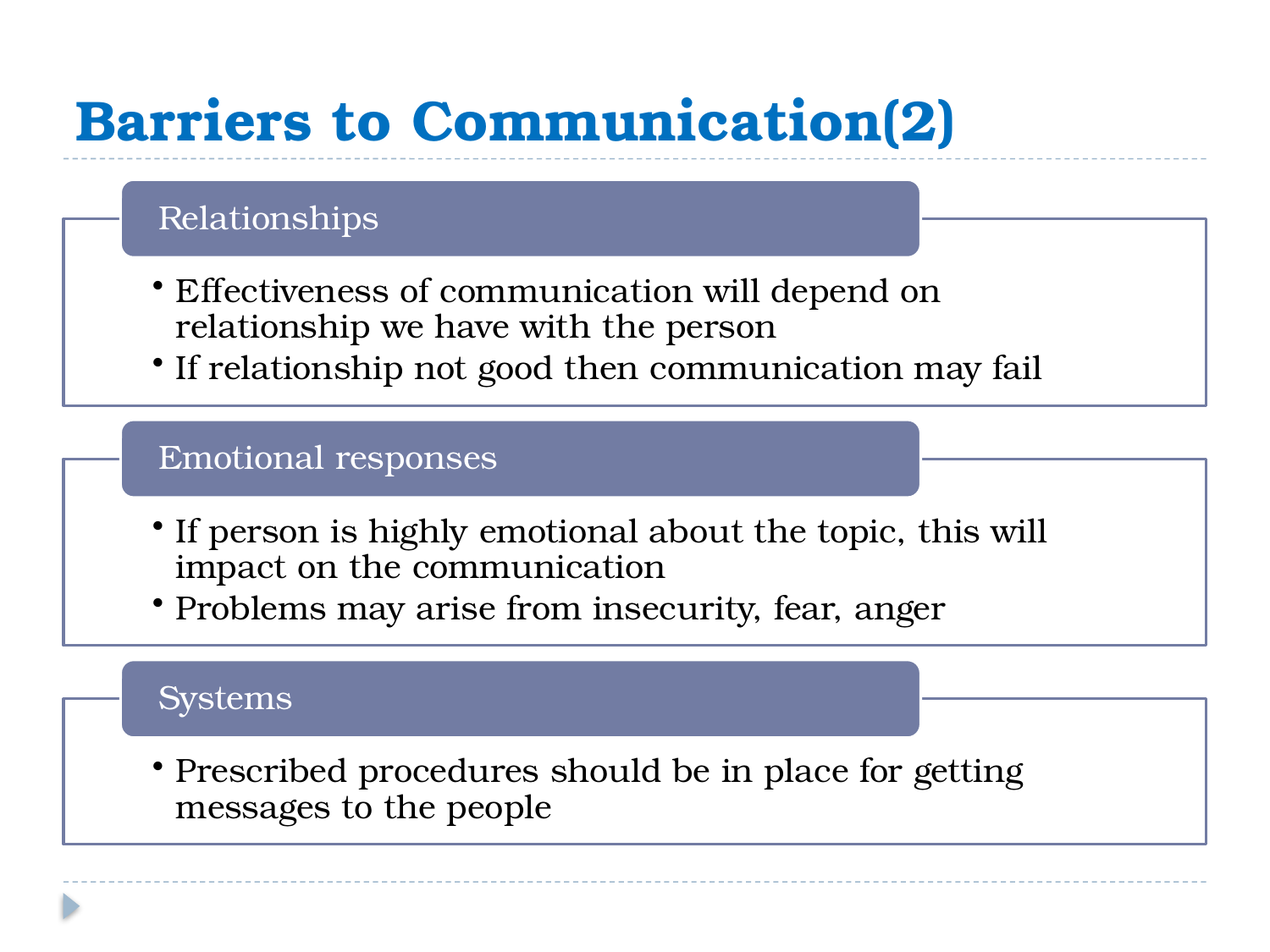

# Barriers to Communication(2)
Effectiveness of communication will depend on  relationship we have with the person
If relationship not good then communication may fail
Relationships
If person is highly emotional about the topic, this will impact on the communication
Problems may arise from insecurity, fear, anger
Emotional responses
Prescribed procedures should be in place for getting messages to the people
Systems